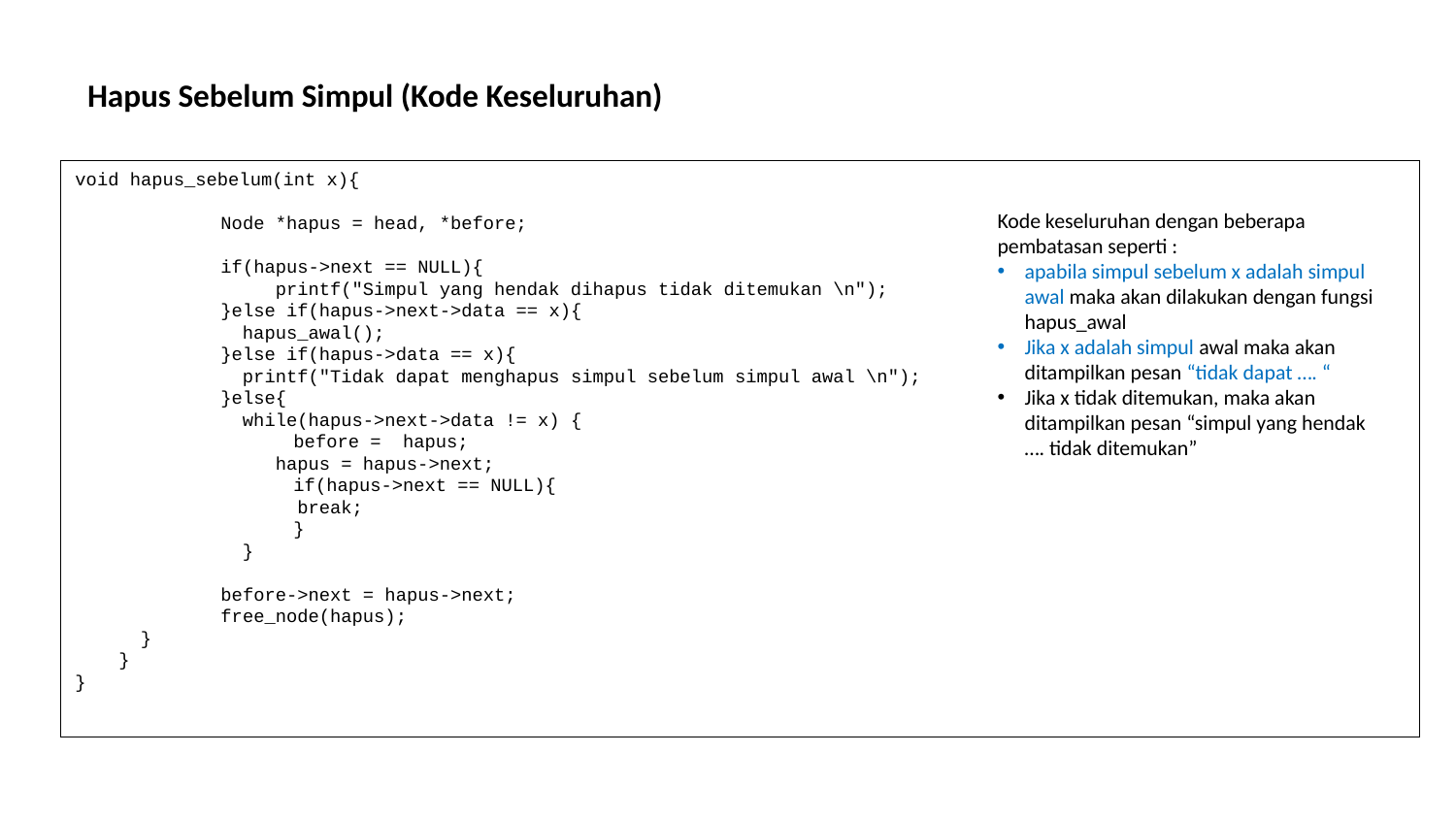

# Hapus Sebelum Simpul (Kode Keseluruhan)
void hapus_sebelum(int x){

	Node *hapus = head, *before;

	if(hapus->next == NULL){
	     printf("Simpul yang hendak dihapus tidak ditemukan \n");
	}else if(hapus->next->data == x){
	  hapus_awal();
	}else if(hapus->data == x){
	  printf("Tidak dapat menghapus simpul sebelum simpul awal \n");
	}else{
	  while(hapus->next->data != x) {
                    before =  hapus;
	     hapus = hapus->next;
                    if(hapus->next == NULL){
	       break;
                    }
	  }

	before->next = hapus->next;
	free_node(hapus);
      }
    }
}
Kode keseluruhan dengan beberapa pembatasan seperti :
apabila simpul sebelum x adalah simpul awal maka akan dilakukan dengan fungsi hapus_awal
Jika x adalah simpul awal maka akan ditampilkan pesan “tidak dapat …. “
Jika x tidak ditemukan, maka akan ditampilkan pesan “simpul yang hendak …. tidak ditemukan”